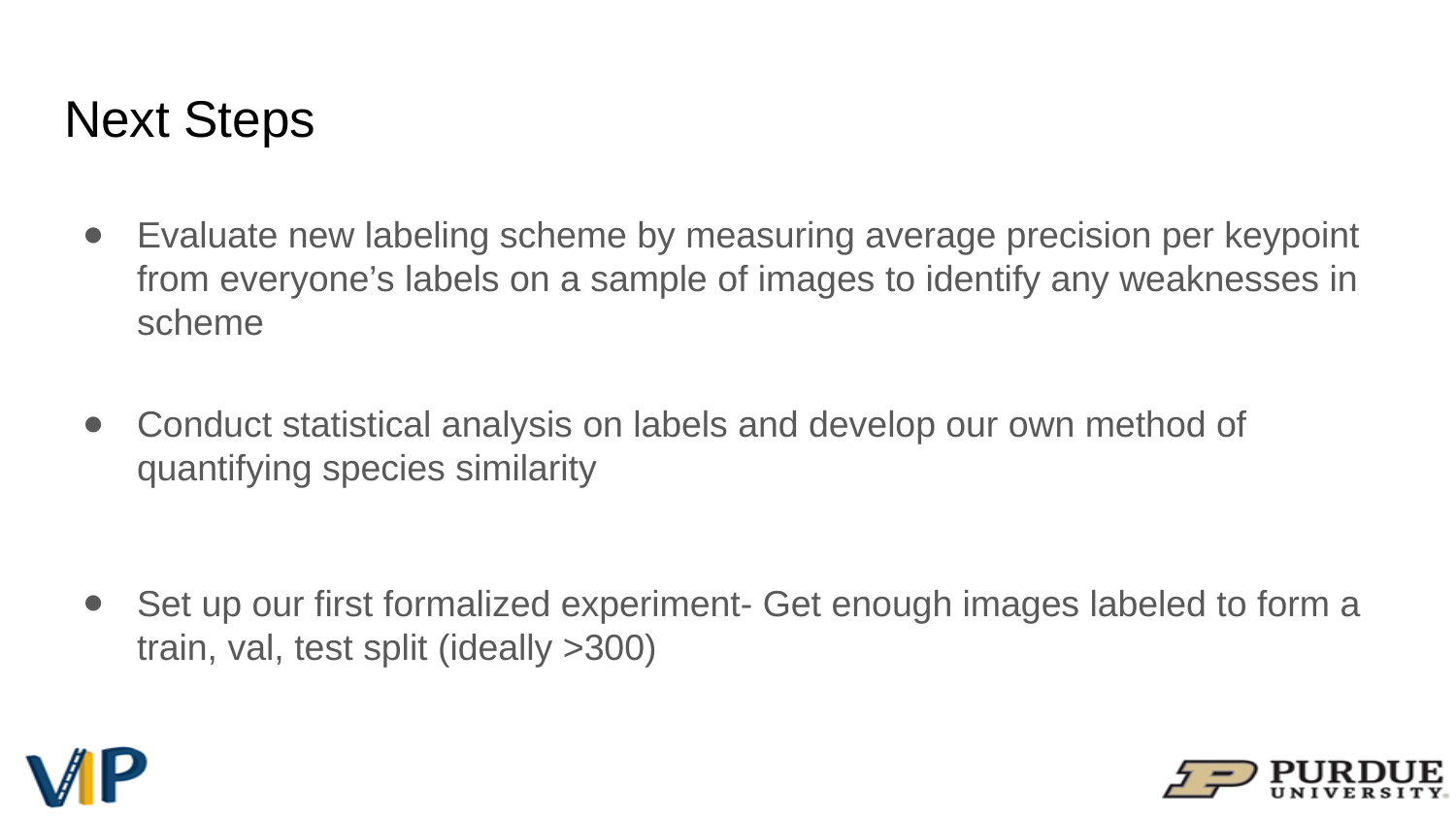

# Next Steps
Evaluate new labeling scheme by measuring average precision per keypoint from everyone’s labels on a sample of images to identify any weaknesses in scheme

Conduct statistical analysis on labels and develop our own method of quantifying species similarity

Set up our first formalized experiment- Get enough images labeled to form a train, val, test split (ideally >300)